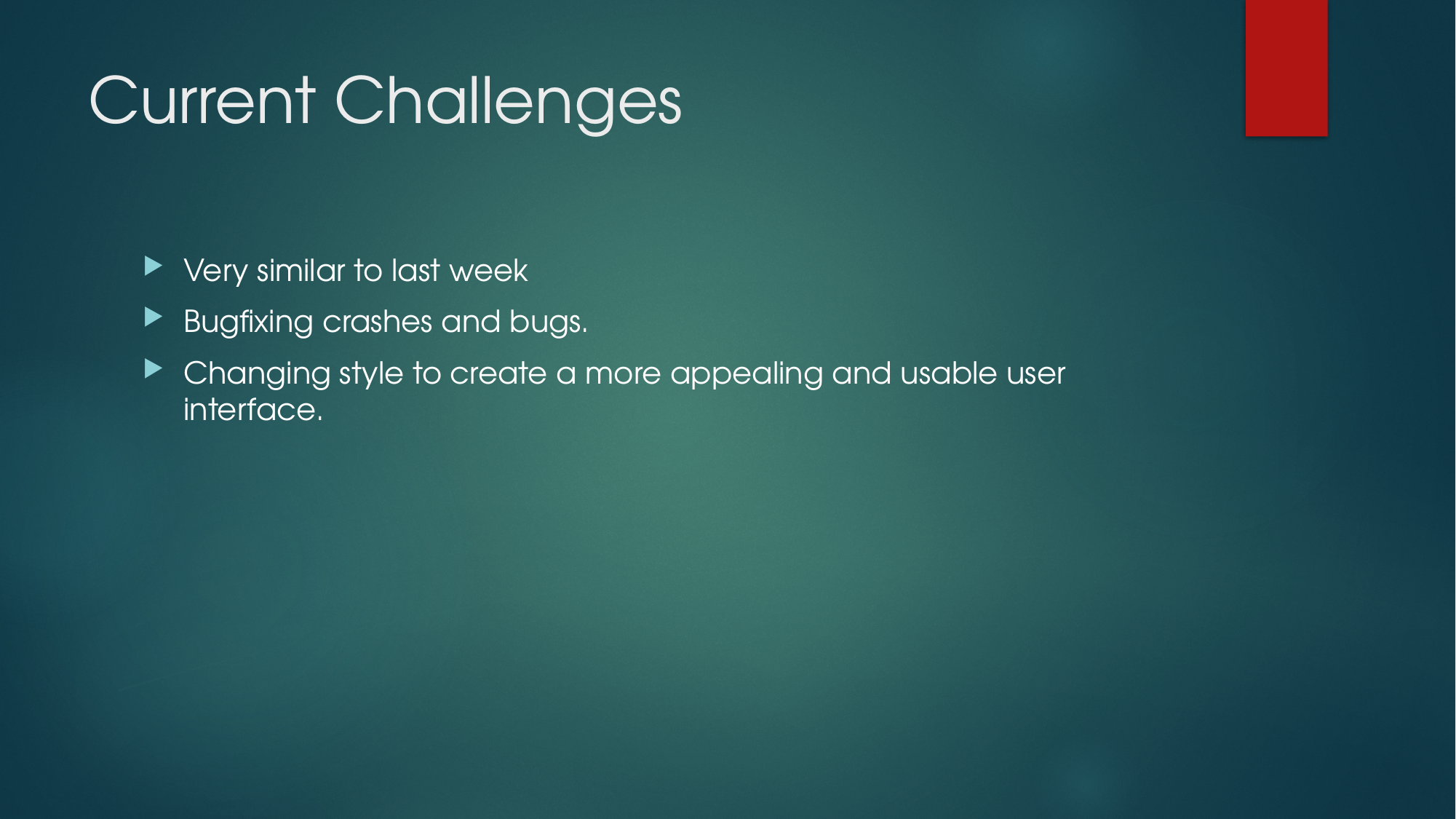

# Current Challenges
Very similar to last week
Bugfixing crashes and bugs.
Changing style to create a more appealing and usable user interface.